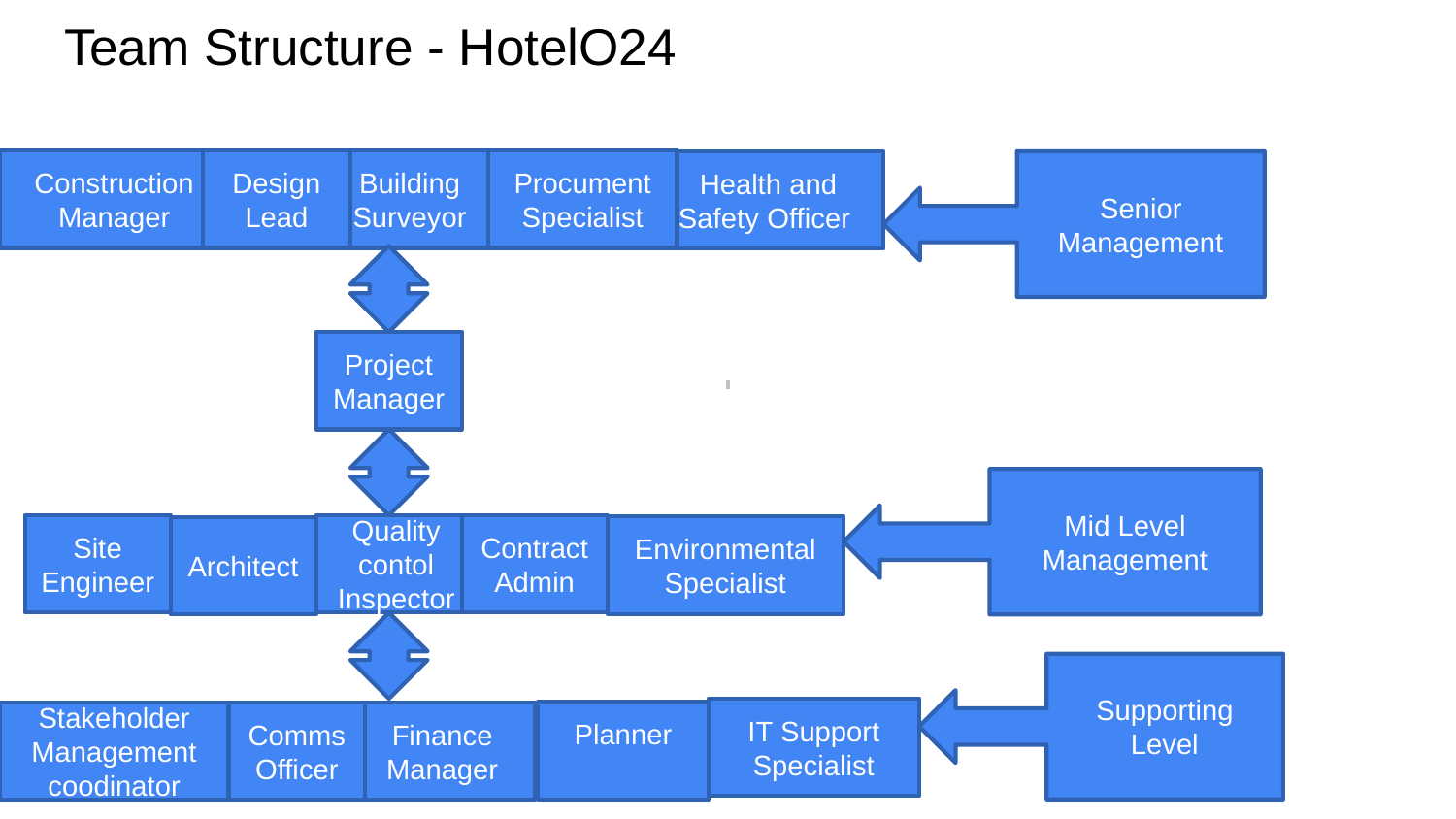

# Team Structure - HotelO24
Construction Manager

Design Lead
Building Surveyor
Procument Specialist
Health and Safety Officer
Senior Management

Project Manager

Mid Level Management
Site Engineer
Quality contol Inspector
Contract Admin
Environmental Specialist
Architect

Supporting Level
IT Support Specialist
Planner
Stakeholder Management coodinator
Comms Officer
Finance Manager